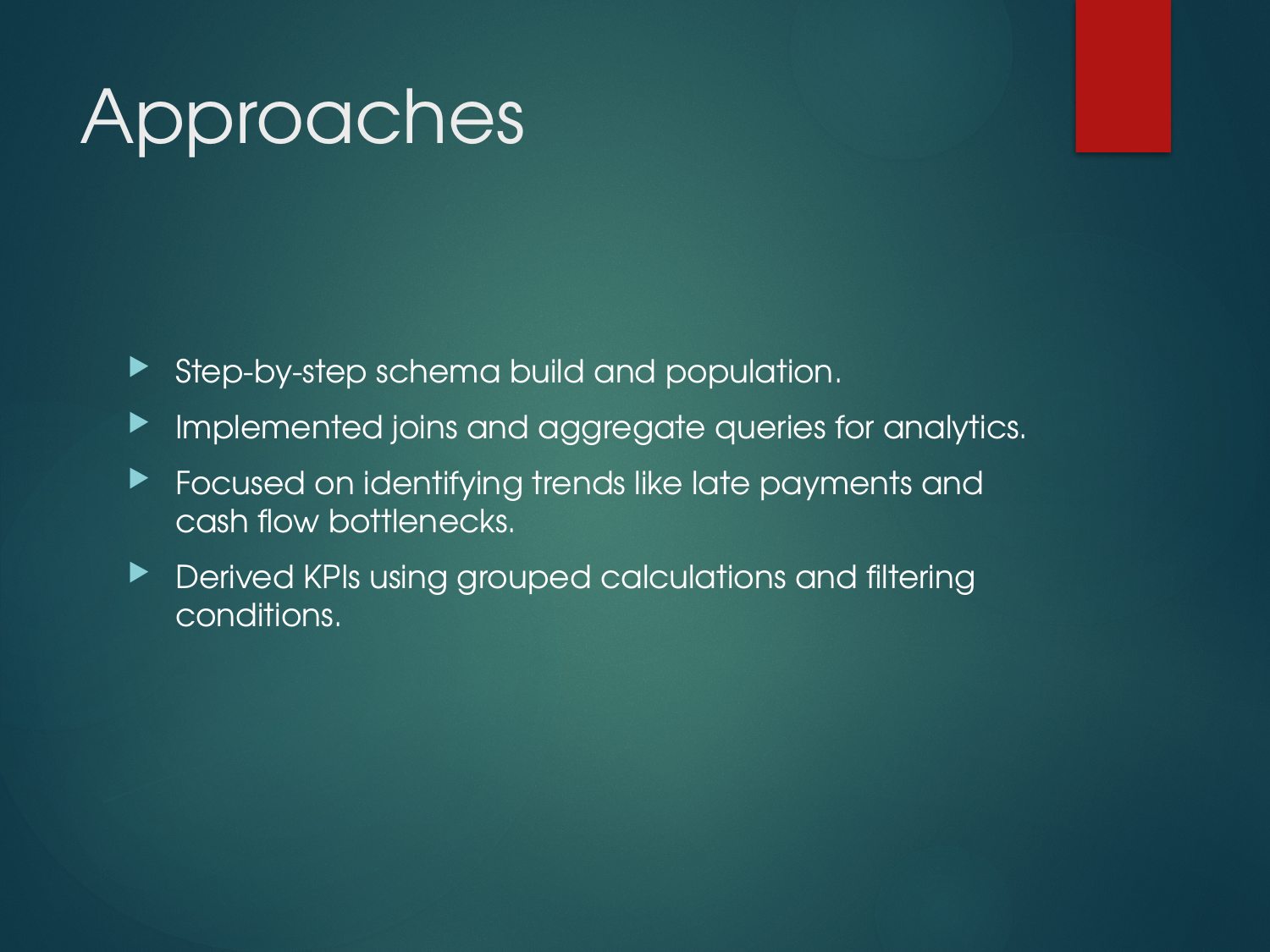

# Approaches

Step-by-step schema build and population.
Implemented joins and aggregate queries for analytics.
Focused on identifying trends like late payments and cash flow bottlenecks.
Derived KPIs using grouped calculations and filtering conditions.